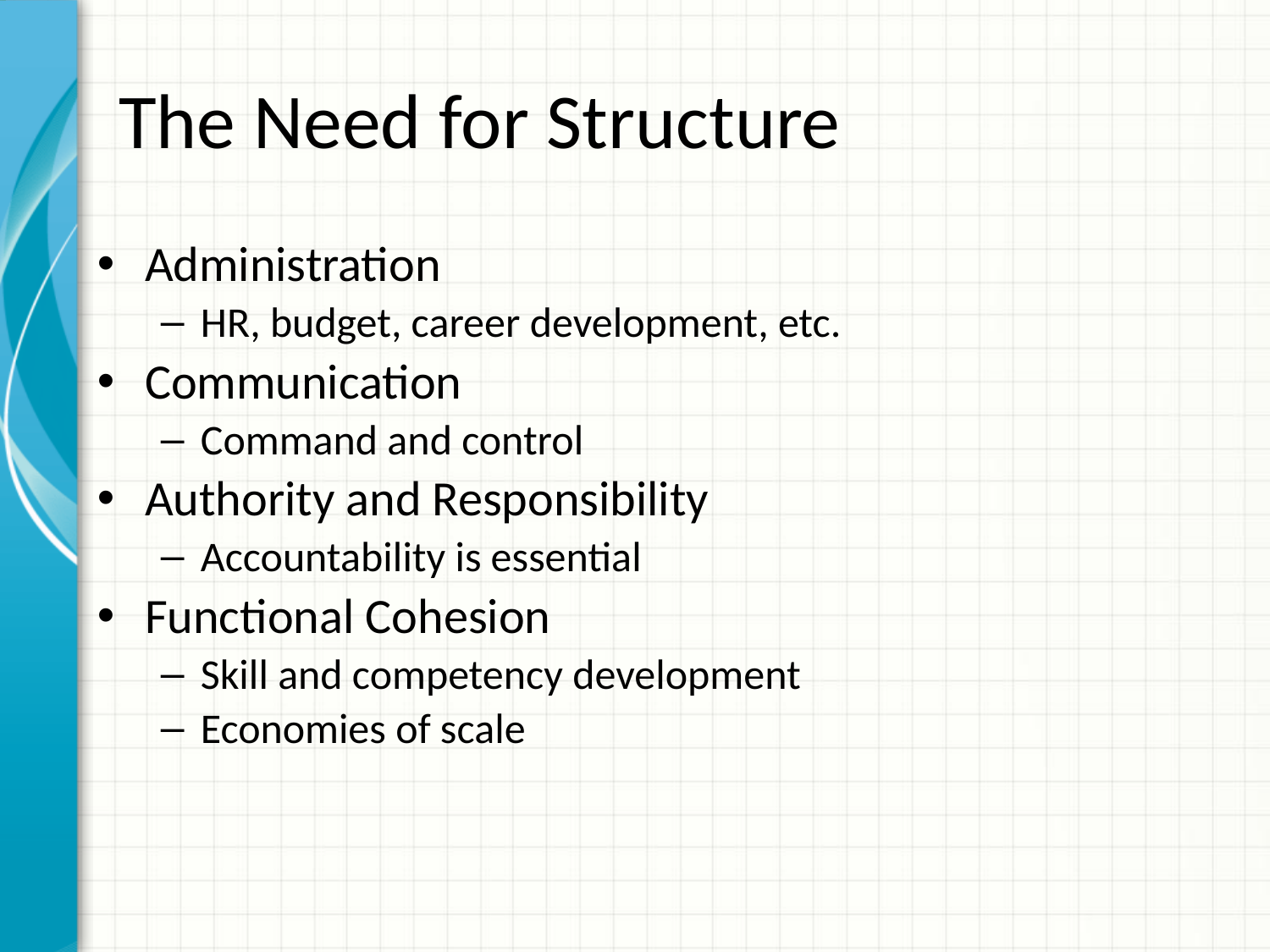

# The Need for Structure
Administration
HR, budget, career development, etc.
Communication
Command and control
Authority and Responsibility
Accountability is essential
Functional Cohesion
Skill and competency development
Economies of scale